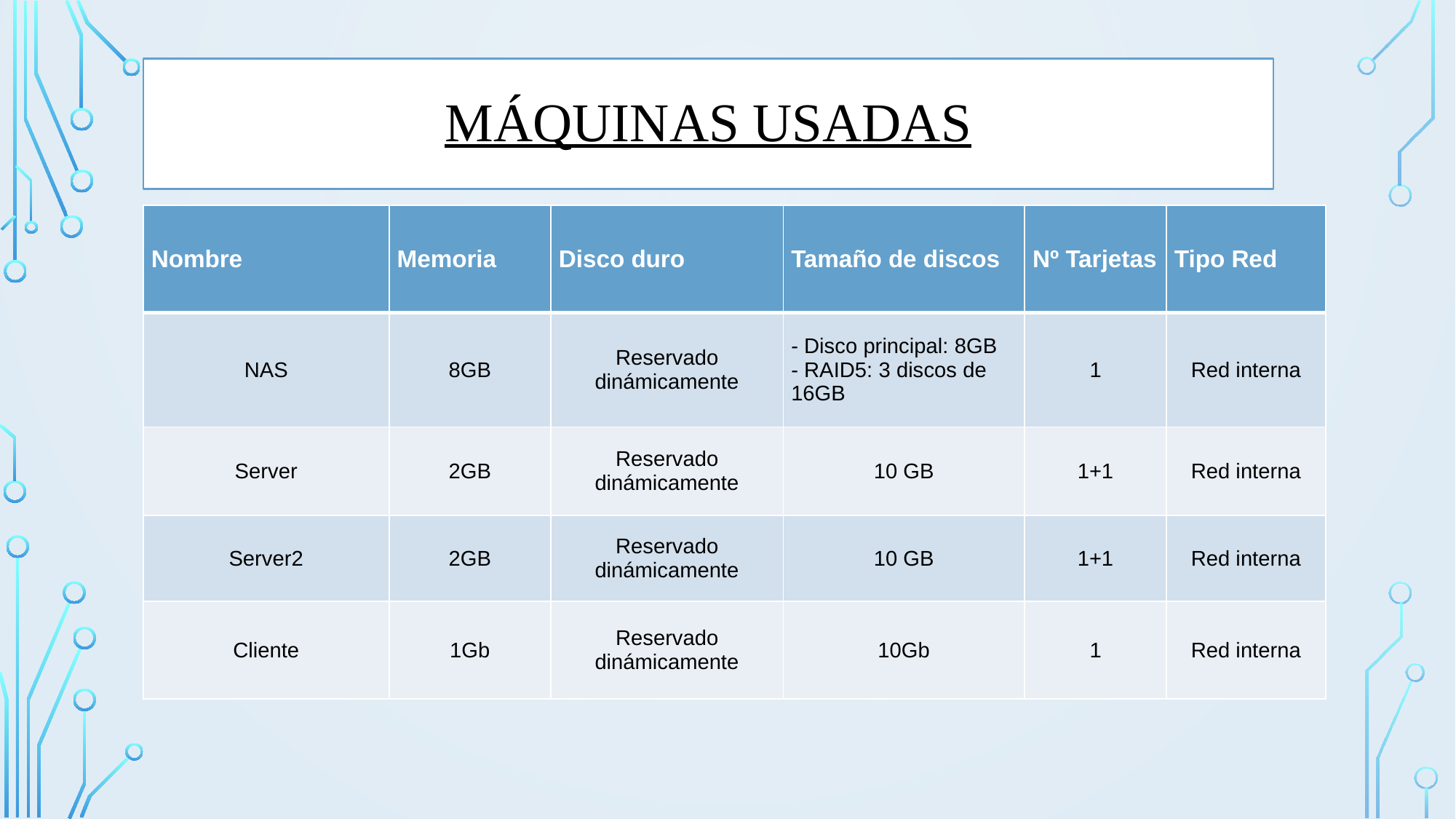

Máquinas usadas
| Nombre | Memoria | Disco duro | Tamaño de discos | Nº Tarjetas | Tipo Red |
| --- | --- | --- | --- | --- | --- |
| NAS | 8GB | Reservado dinámicamente | - Disco principal: 8GB - RAID5: 3 discos de 16GB | 1 | Red interna |
| Server | 2GB | Reservado dinámicamente | 10 GB | 1+1 | Red interna |
| Server2 | 2GB | Reservado dinámicamente | 10 GB | 1+1 | Red interna |
| Cliente | 1Gb | Reservado dinámicamente | 10Gb | 1 | Red interna |